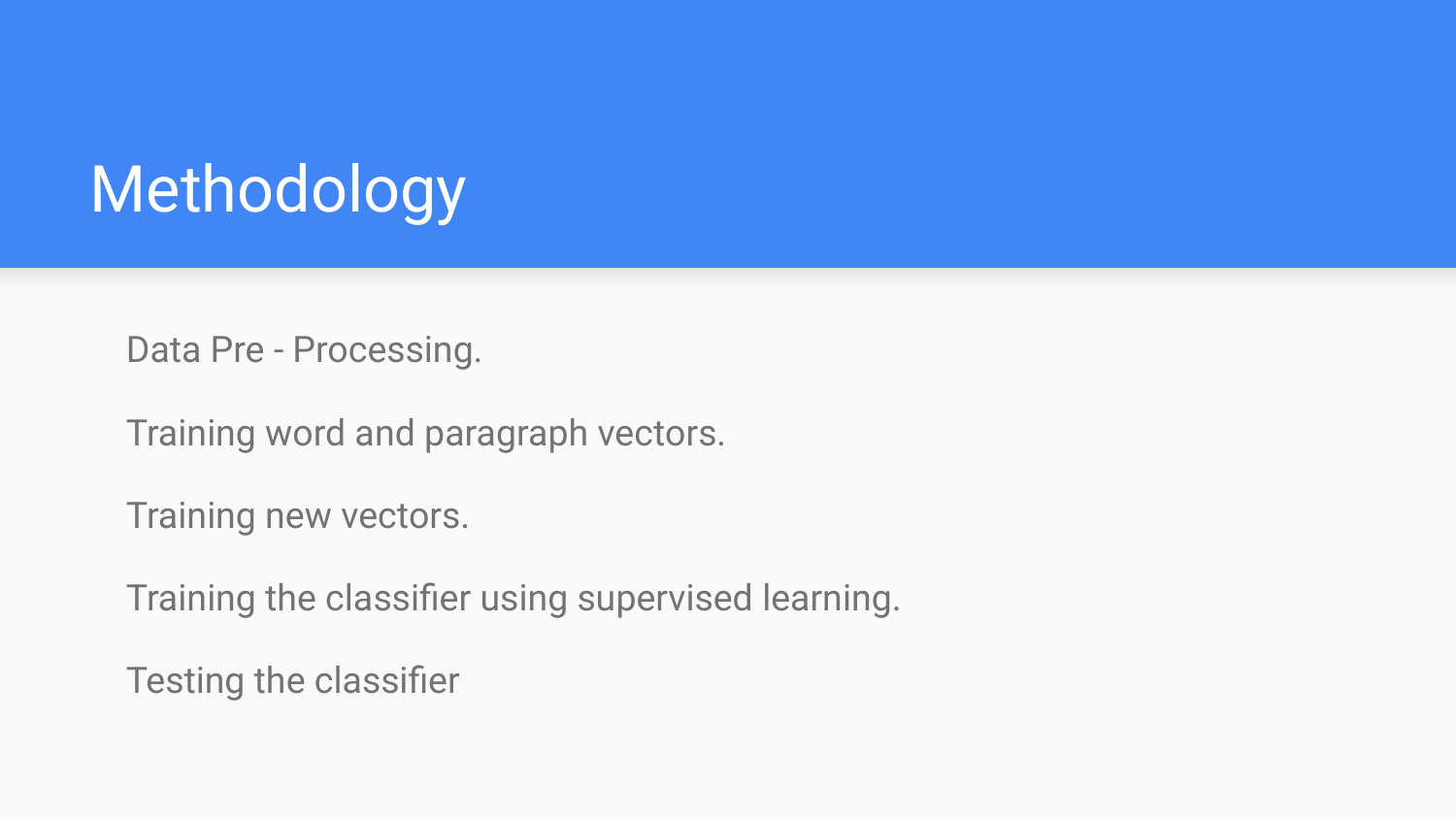

# Methodology
Data Pre - Processing.
Training word and paragraph vectors.
Training new vectors.
Training the classifier using supervised learning.
Testing the classifier